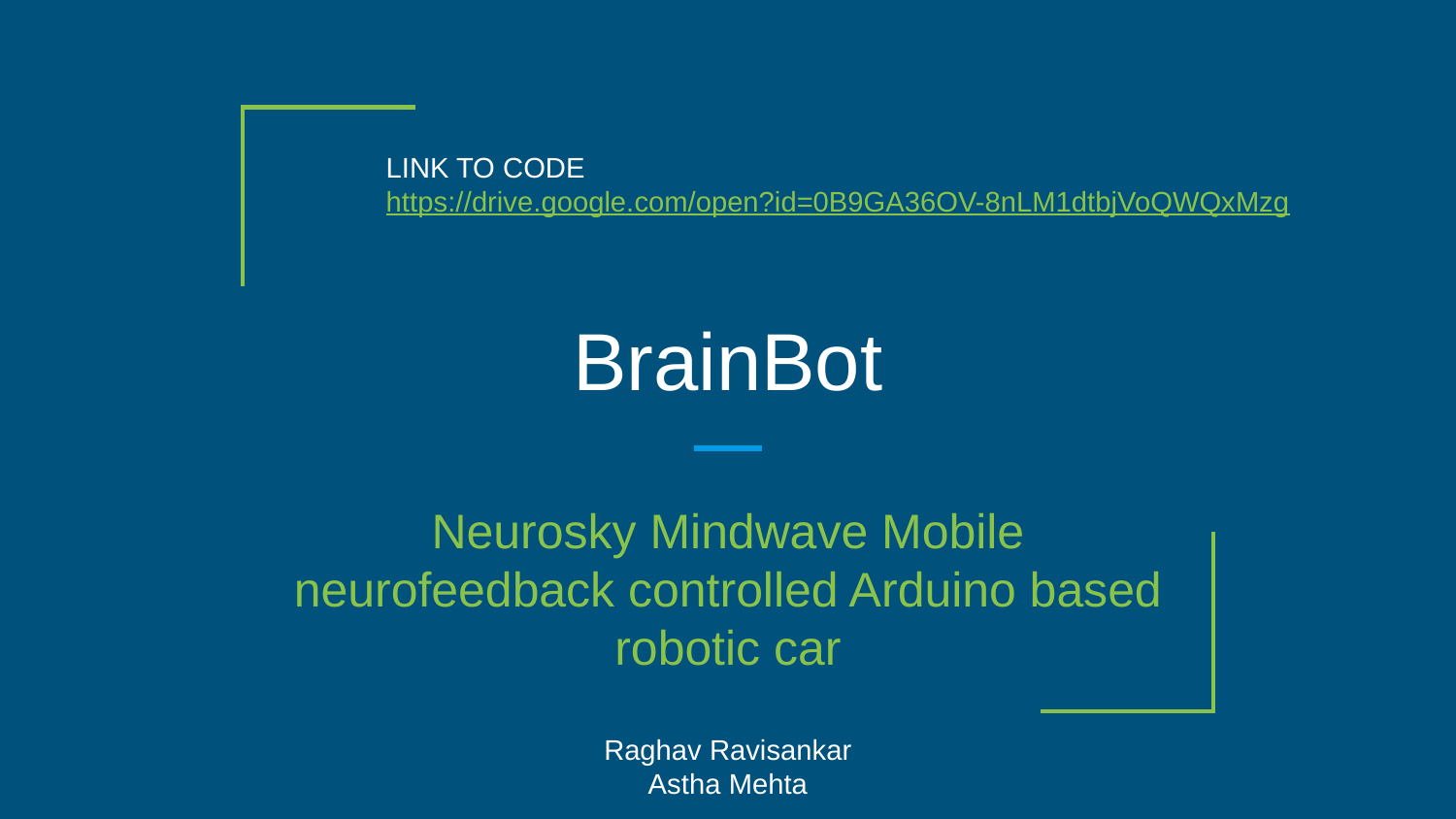

LINK TO CODE
https://drive.google.com/open?id=0B9GA36OV-8nLM1dtbjVoQWQxMzg

# BrainBot
Neurosky Mindwave Mobile neurofeedback controlled Arduino based robotic car
Raghav Ravisankar
Astha Mehta